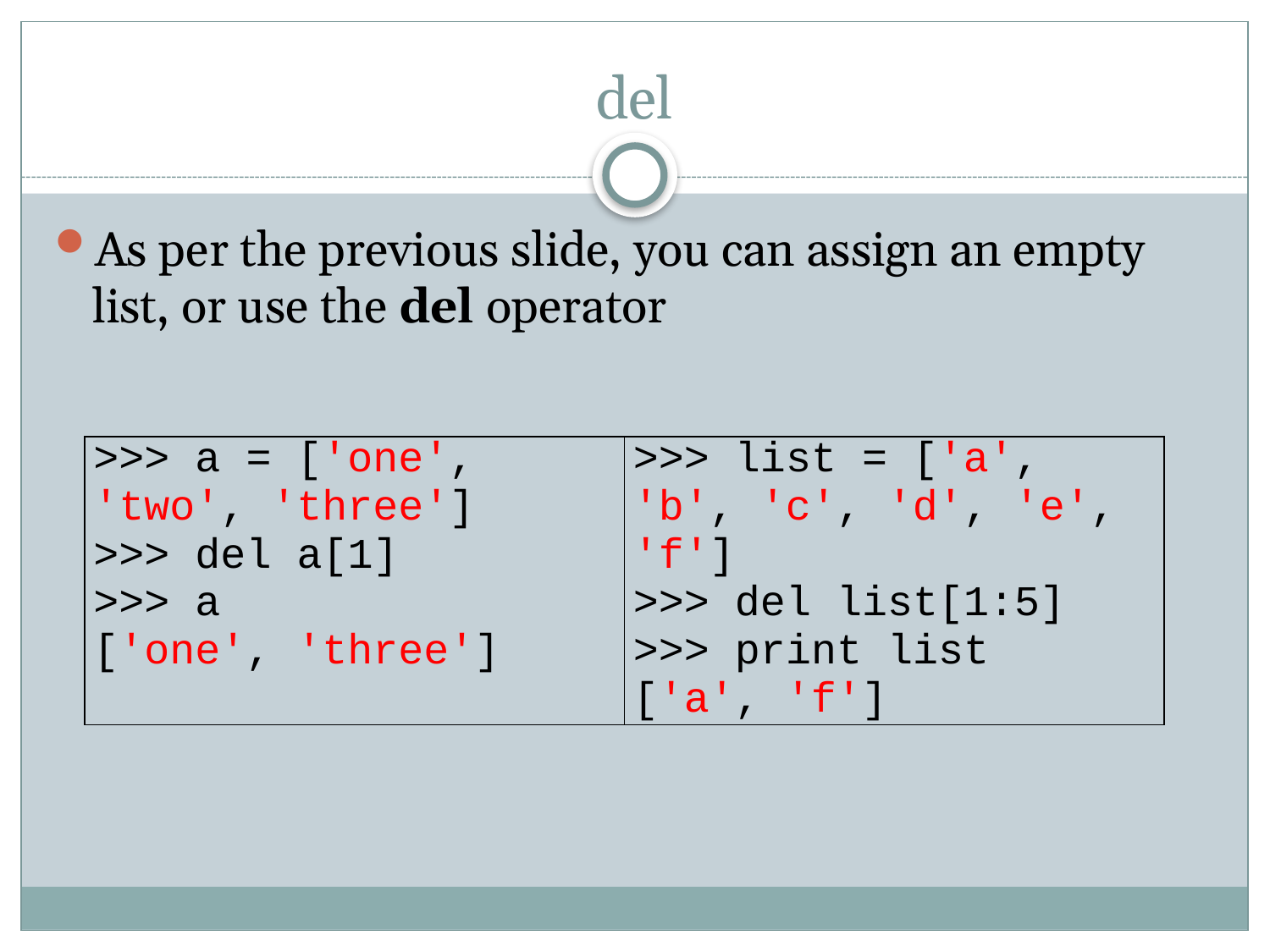

# del
As per the previous slide, you can assign an empty list, or use the del operator
| >>> a = ['one', 'two', 'three'] >>> del a[1] >>> a ['one', 'three'] | >>> list = ['a', 'b', 'c', 'd', 'e', 'f'] >>> del list[1:5] >>> print list ['a', 'f'] |
| --- | --- |